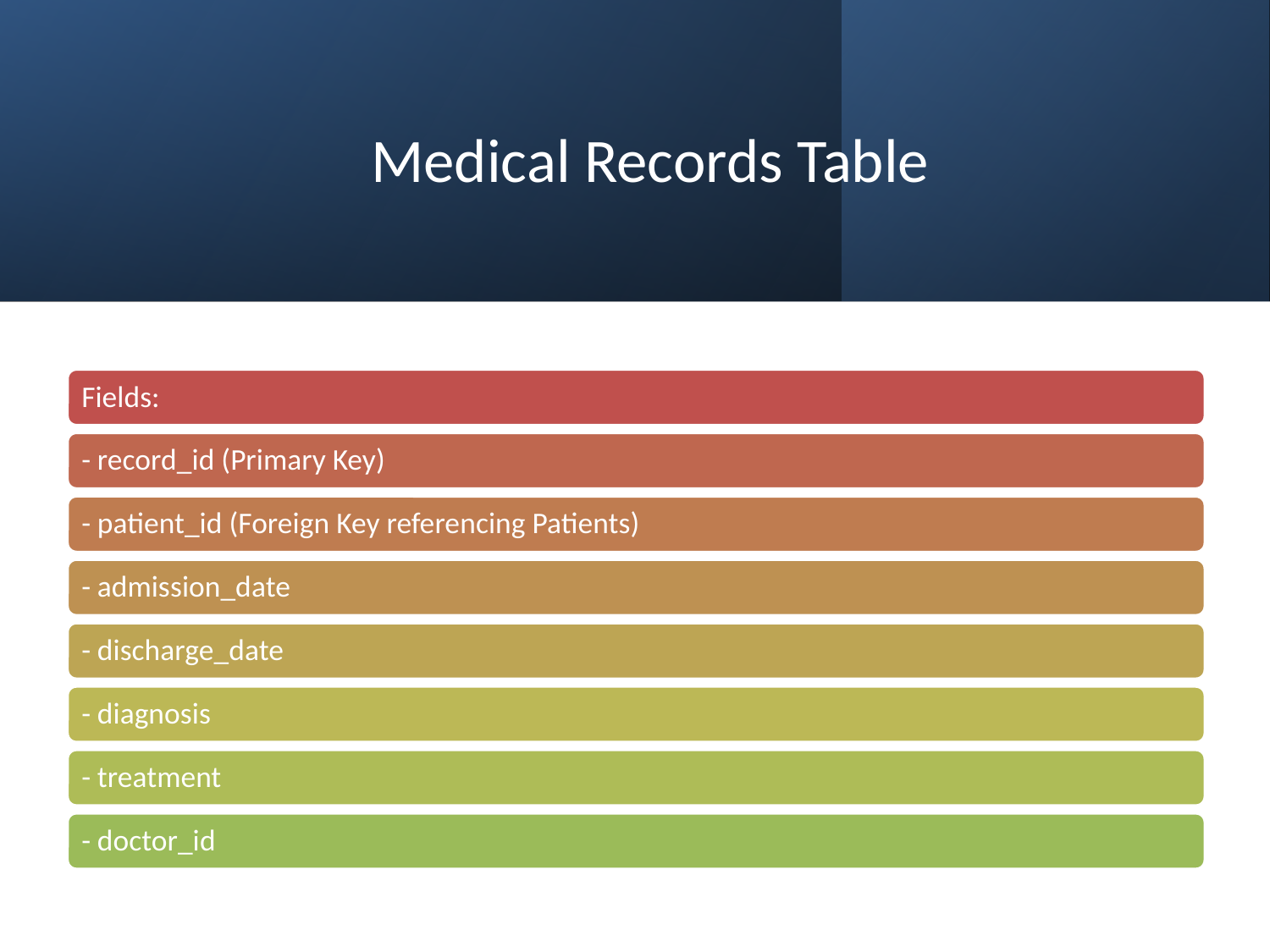

# Medical Records Table
Fields:
- record_id (Primary Key)
- patient_id (Foreign Key referencing Patients)
- admission_date
- discharge_date
- diagnosis
- treatment
- doctor_id